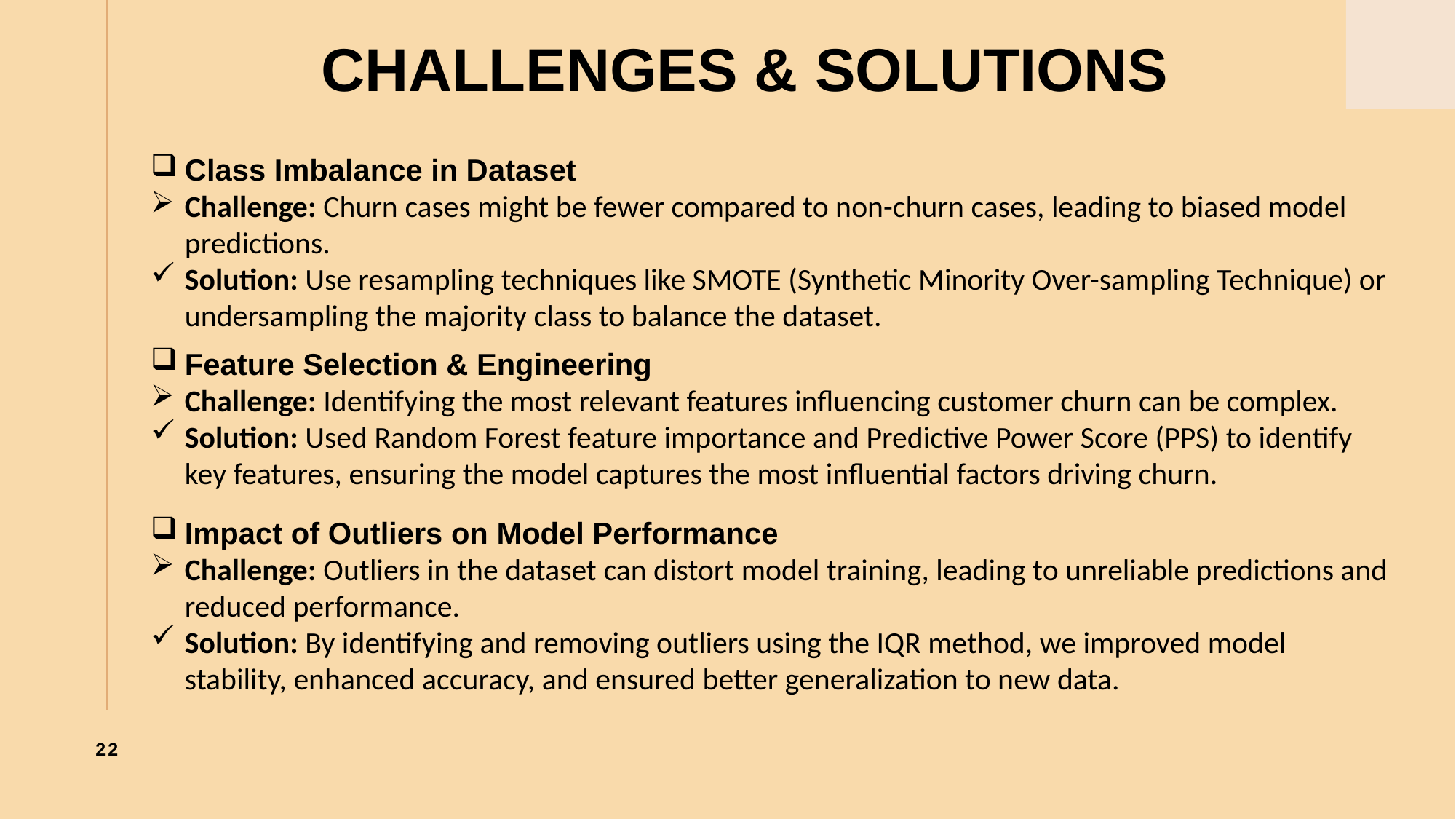

# CHALLENGES & SOLUTIONS
Class Imbalance in Dataset
Challenge: Churn cases might be fewer compared to non-churn cases, leading to biased model predictions.
Solution: Use resampling techniques like SMOTE (Synthetic Minority Over-sampling Technique) or undersampling the majority class to balance the dataset.
Feature Selection & Engineering
Challenge: Identifying the most relevant features influencing customer churn can be complex.
Solution: Used Random Forest feature importance and Predictive Power Score (PPS) to identify key features, ensuring the model captures the most influential factors driving churn.
Impact of Outliers on Model Performance
Challenge: Outliers in the dataset can distort model training, leading to unreliable predictions and reduced performance.
Solution: By identifying and removing outliers using the IQR method, we improved model stability, enhanced accuracy, and ensured better generalization to new data.
22